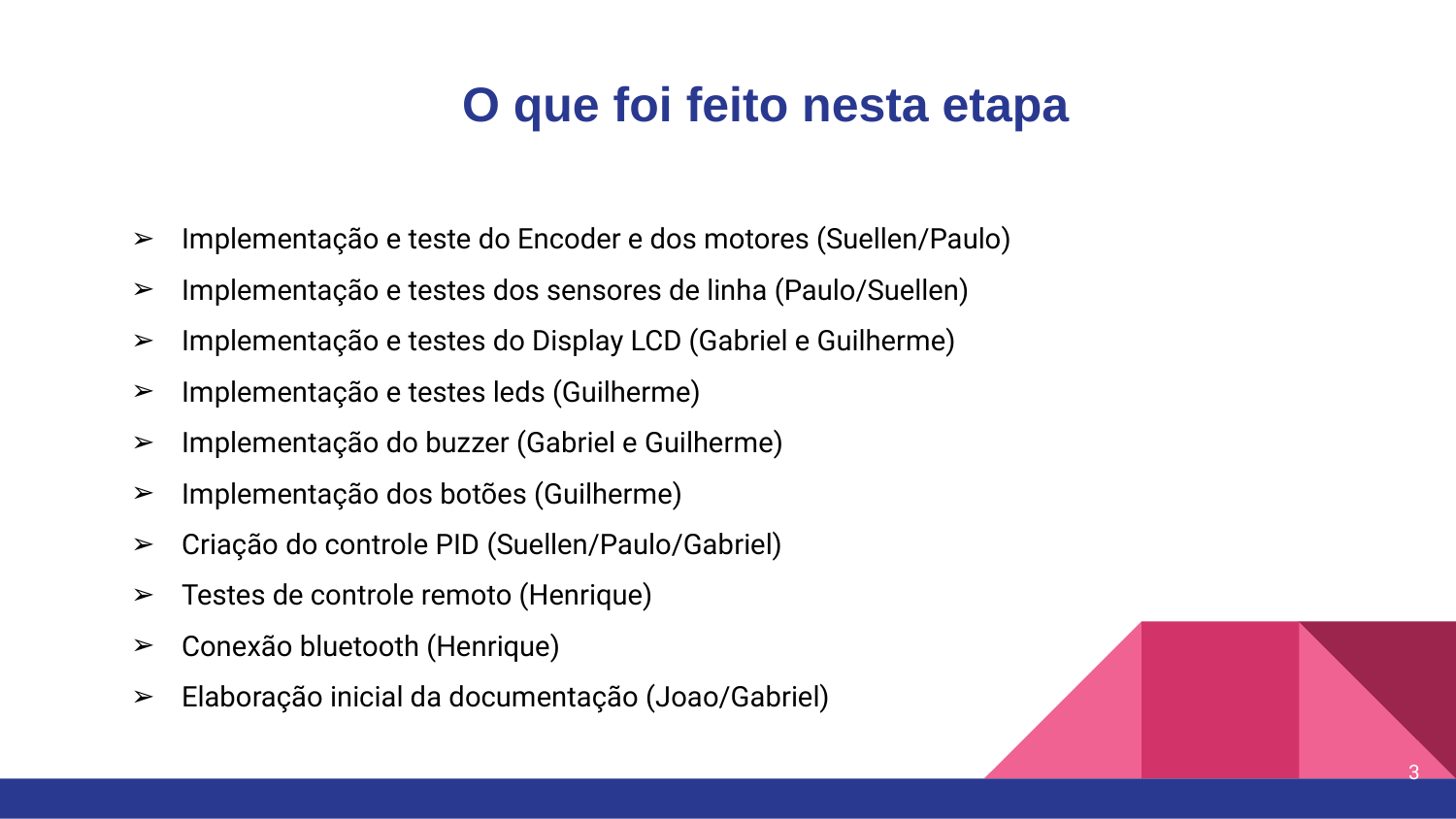

# O que foi feito nesta etapa
Implementação e teste do Encoder e dos motores (Suellen/Paulo)
Implementação e testes dos sensores de linha (Paulo/Suellen)
Implementação e testes do Display LCD (Gabriel e Guilherme)
Implementação e testes leds (Guilherme)
Implementação do buzzer (Gabriel e Guilherme)
Implementação dos botões (Guilherme)
Criação do controle PID (Suellen/Paulo/Gabriel)
Testes de controle remoto (Henrique)
Conexão bluetooth (Henrique)
Elaboração inicial da documentação (Joao/Gabriel)

3